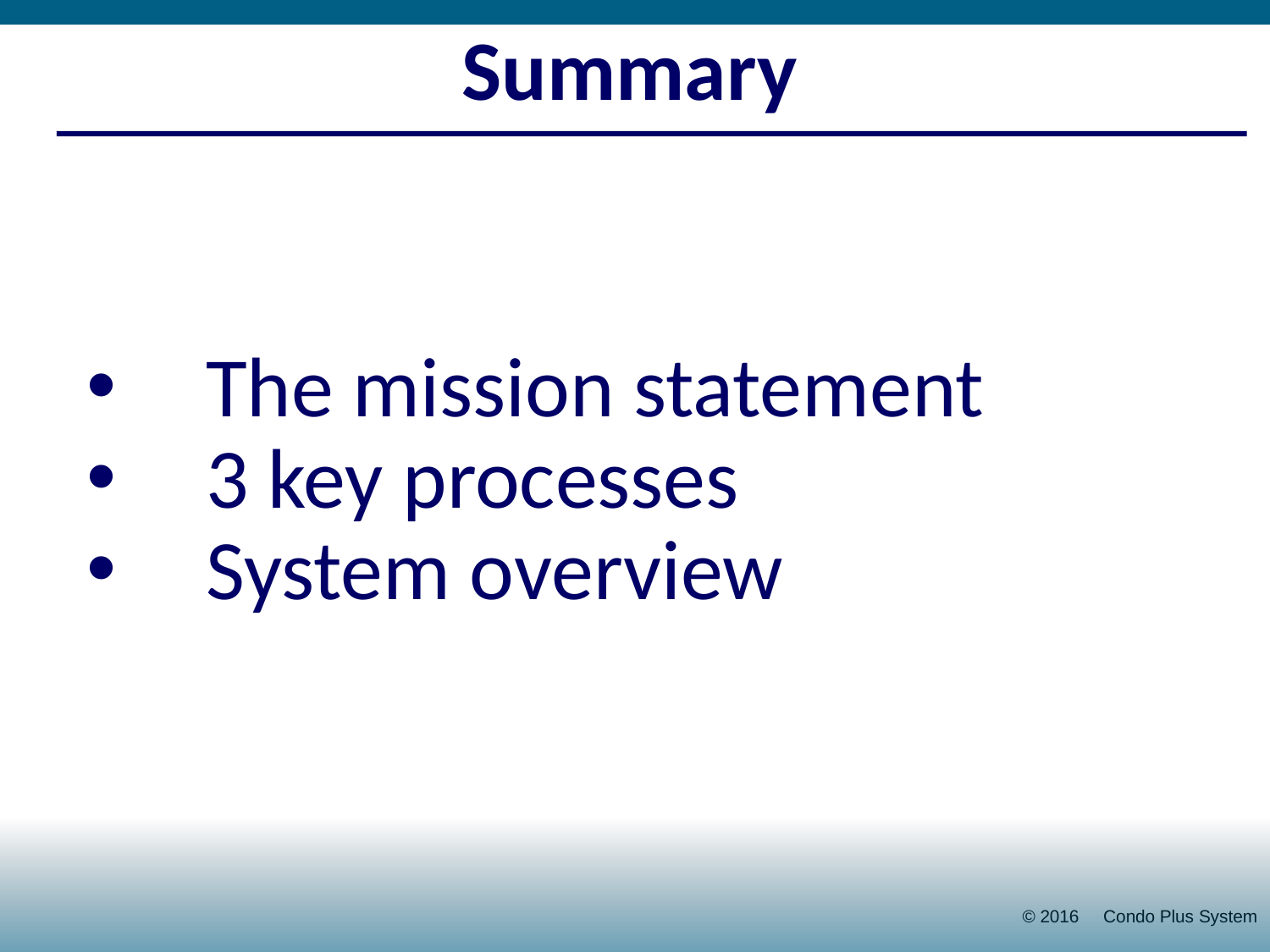

Summary

The mission statement
3 key processes
System overview